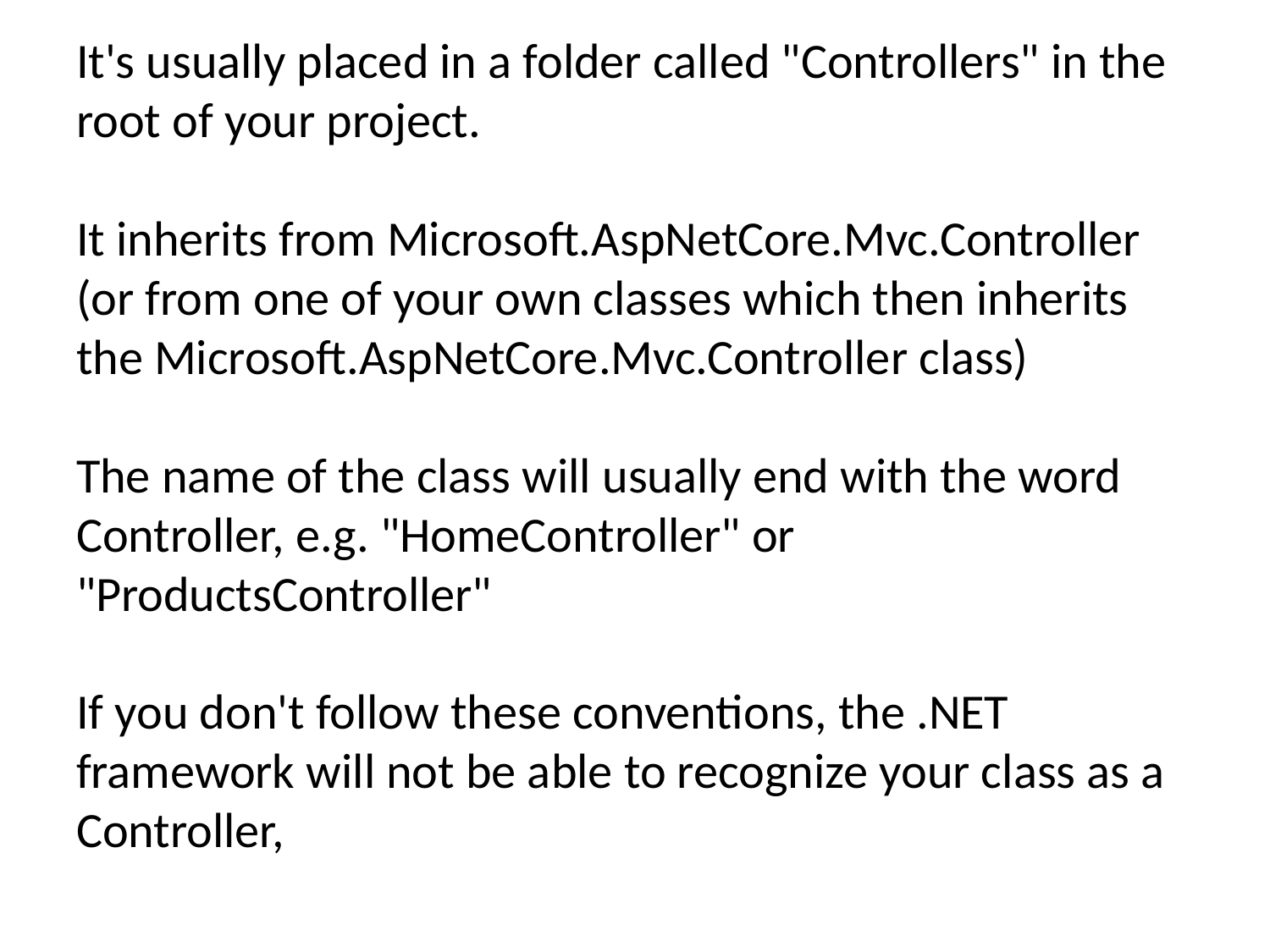

# It's usually placed in a folder called "Controllers" in the root of your project. It inherits from Microsoft.AspNetCore.Mvc.Controller (or from one of your own classes which then inherits the Microsoft.AspNetCore.Mvc.Controller class) The name of the class will usually end with the word Controller, e.g. "HomeController" or "ProductsController" If you don't follow these conventions, the .NET framework will not be able to recognize your class as a Controller,